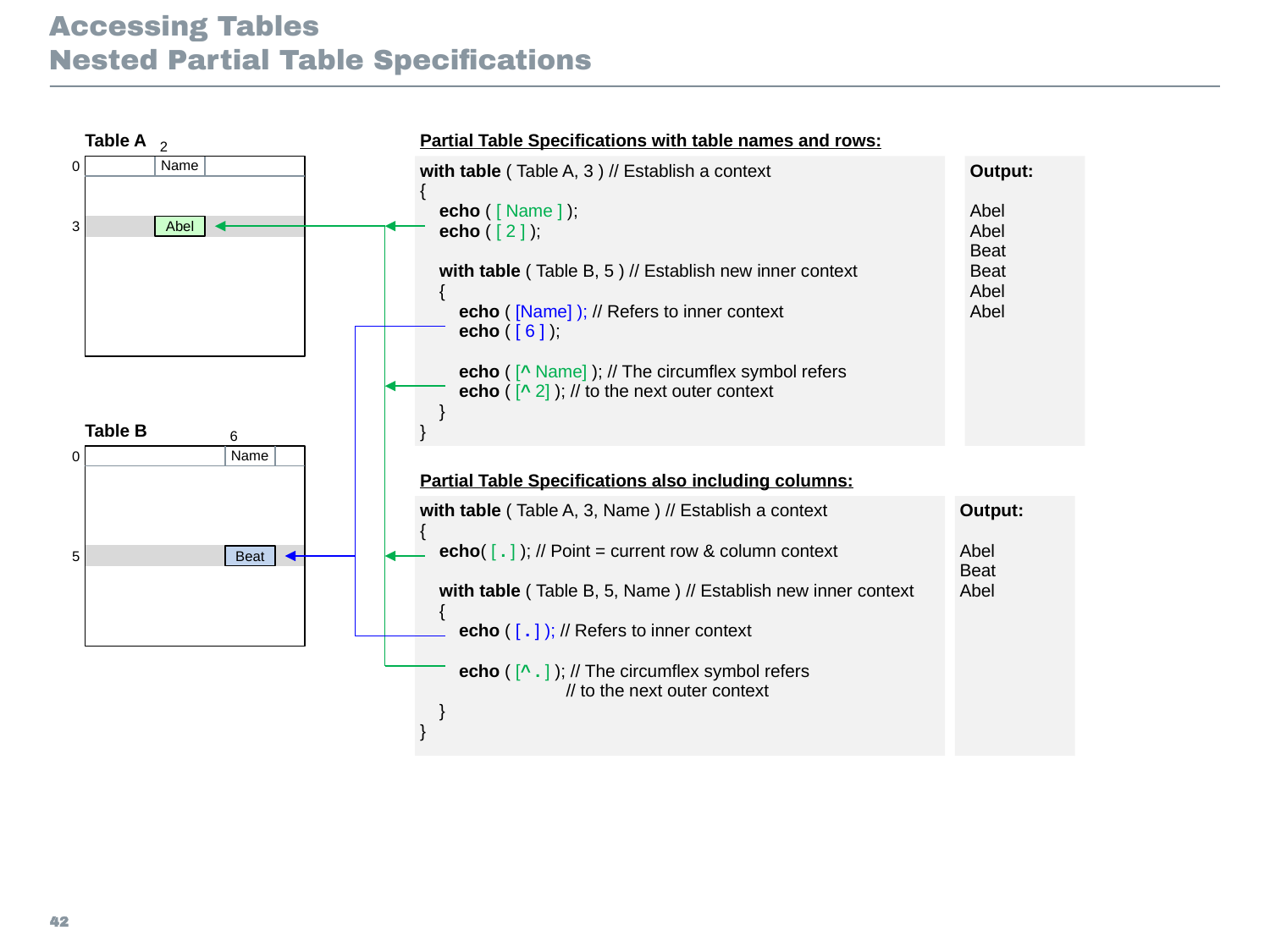

# Accessing Tables Nested Partial Table Specifications
Table A
Partial Table Specifications with table names and rows:
2
0

Name
with table ( Table A, 3 ) // Establish a context
{
    echo ( [ Name ] );
    echo ( [ 2 ] );

    with table ( Table B, 5 ) // Establish new inner context
    {
        echo ( [Name] ); // Refers to inner context
        echo ( [ 6 ] );

        echo ( [^ Name] ); // The circumflex symbol refers
        echo ( [^ 2] ); // to the next outer context
    }
}
Output:

Abel
Abel
Beat
Beat
Abel
Abel
3

Abel
Table B
6
0

Name
Partial Table Specifications also including columns:
with table ( Table A, 3, Name ) // Establish a context
{
    echo( [ . ] ); // Point = current row & column context

    with table ( Table B, 5, Name ) // Establish new inner context
    {
        echo ( [ . ] ); // Refers to inner context

        echo ( [^ . ] ); // The circumflex symbol refers
                              // to the next outer context
    }
}
Output:

Abel
Beat
Abel

5

Beat